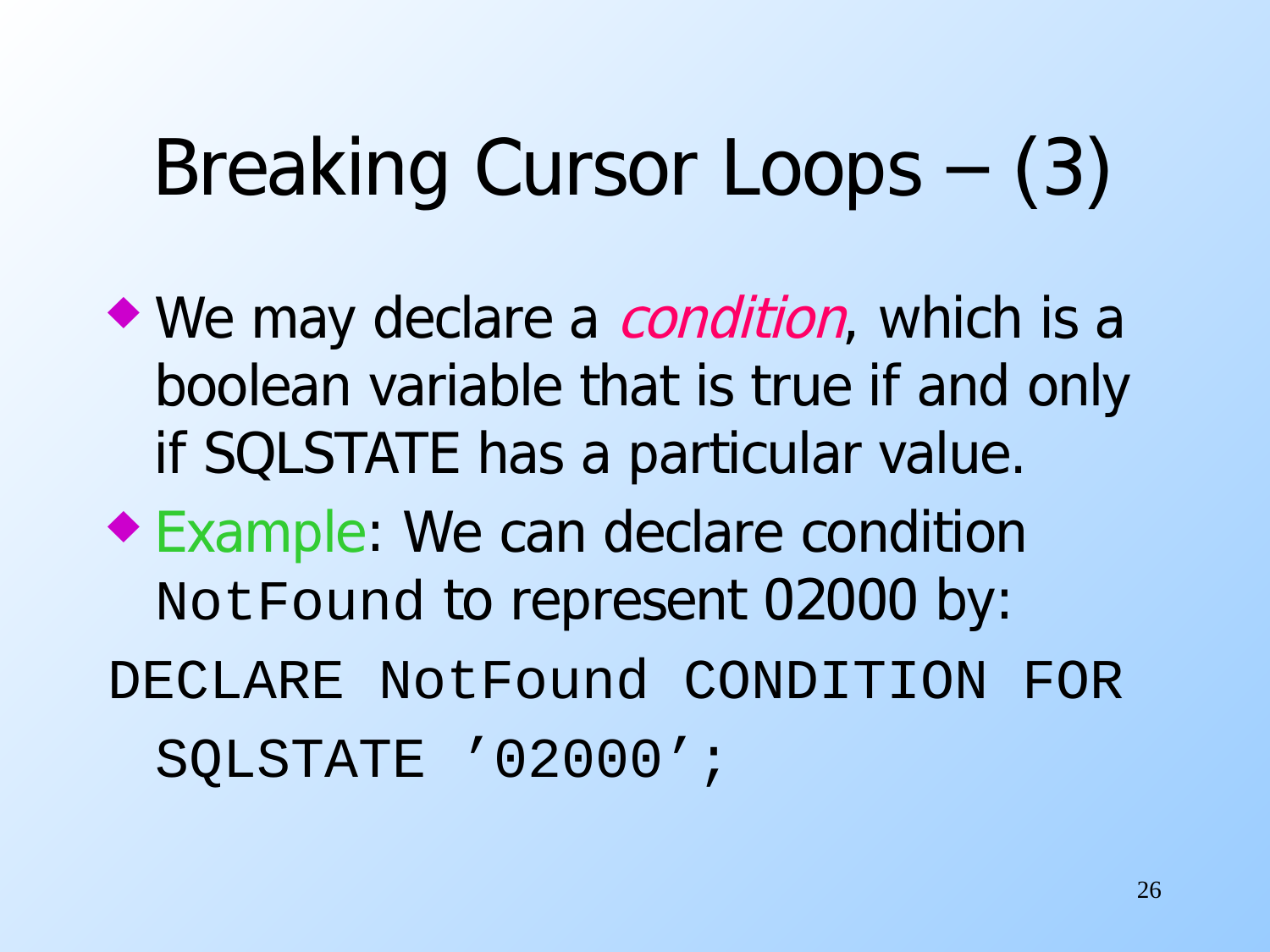

# Breaking Cursor Loops – (3)
We may declare a condition, which is a boolean variable that is true if and only if SQLSTATE has a particular value.
Example: We can declare condition NotFound to represent 02000 by:
DECLARE NotFound CONDITION FOR
	SQLSTATE ’02000’;
26